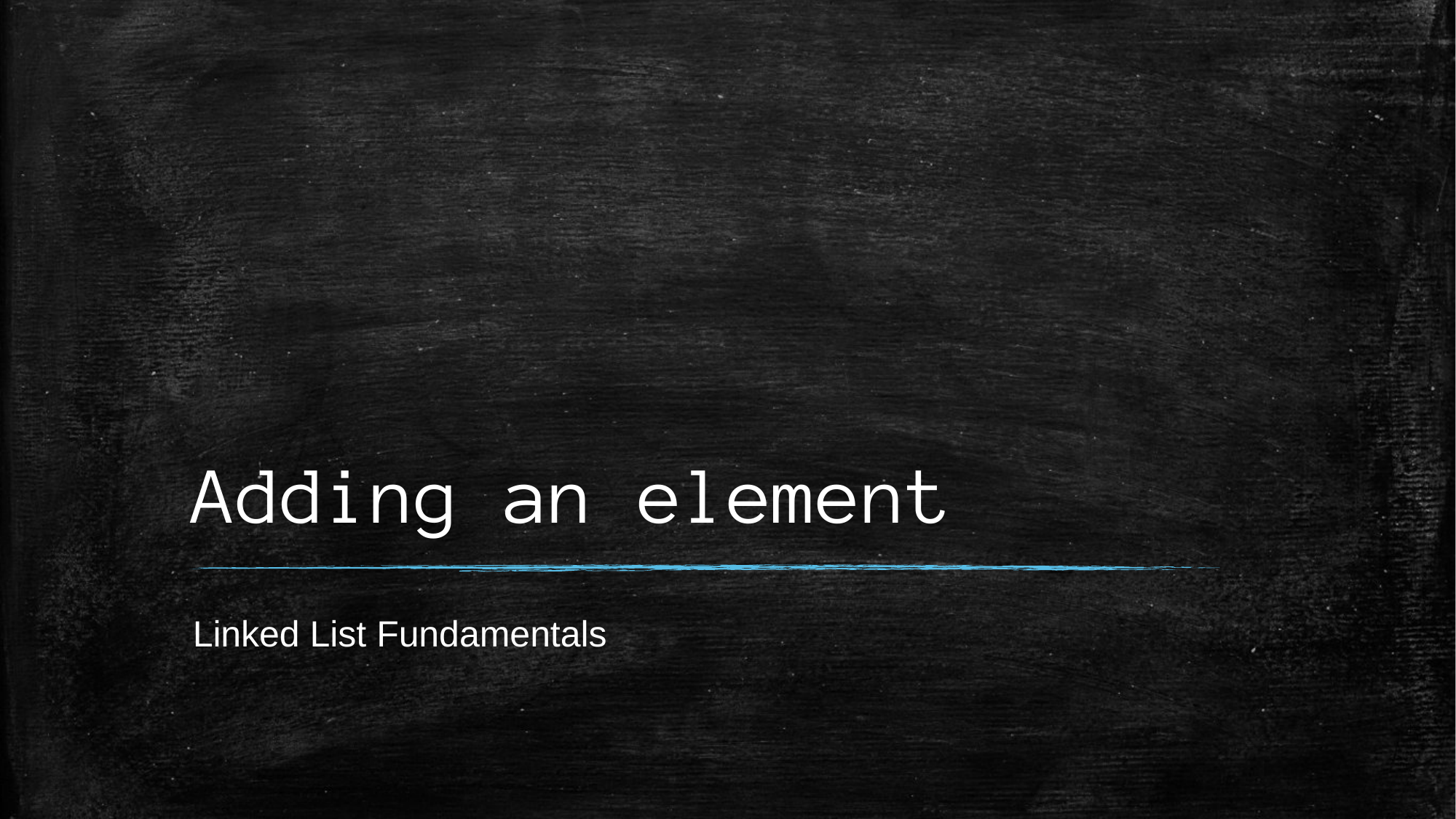

# Adding an element
Linked List Fundamentals